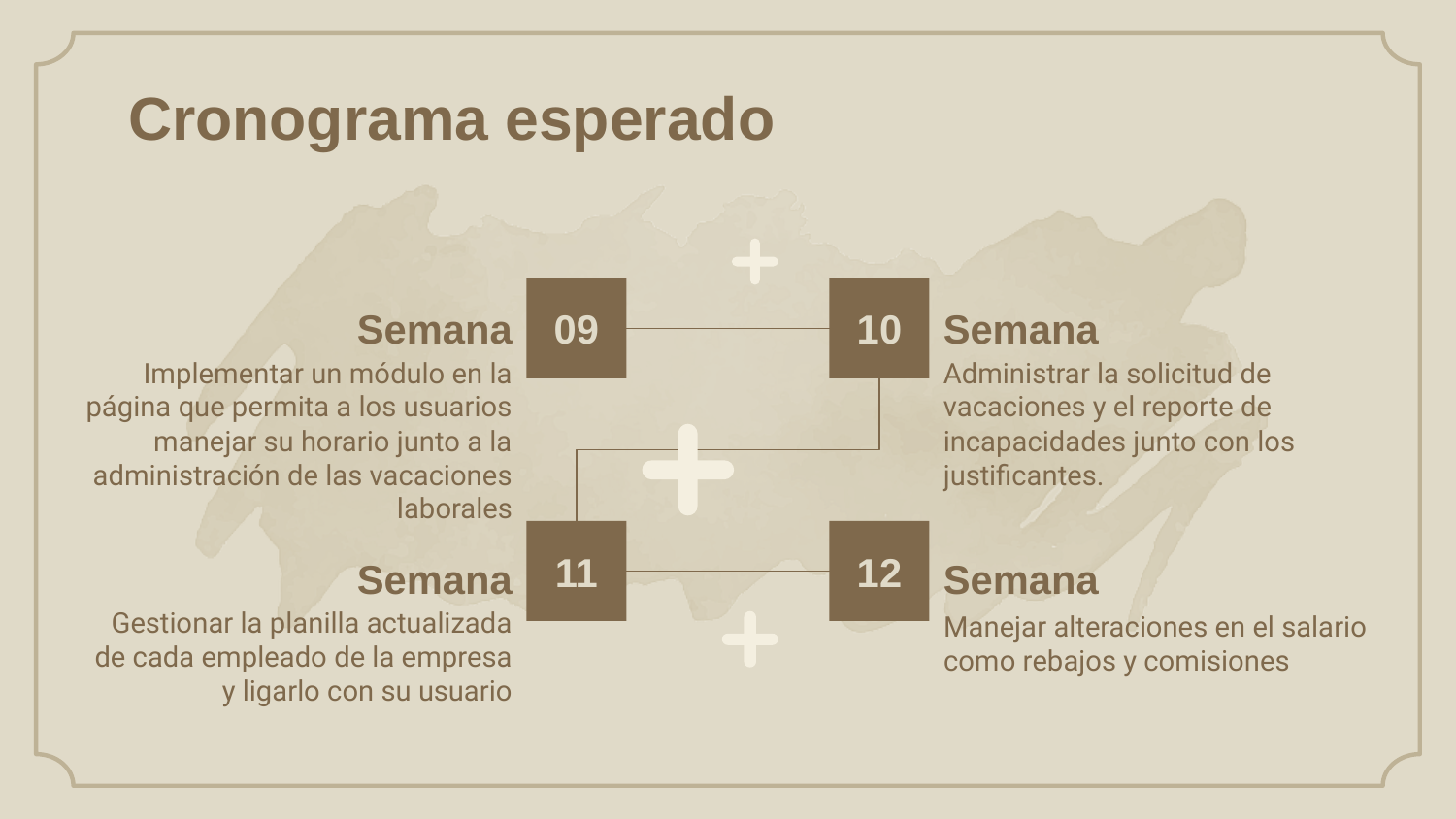

# Cronograma esperado

09
10
Semana
Semana
Administrar la solicitud de vacaciones y el reporte de incapacidades junto con los justificantes.
Implementar un módulo en la página que permita a los usuarios manejar su horario junto a la administración de las vacaciones laborales
11
12
Semana
Semana
Gestionar la planilla actualizada de cada empleado de la empresa y ligarlo con su usuario
Manejar alteraciones en el salario como rebajos y comisiones